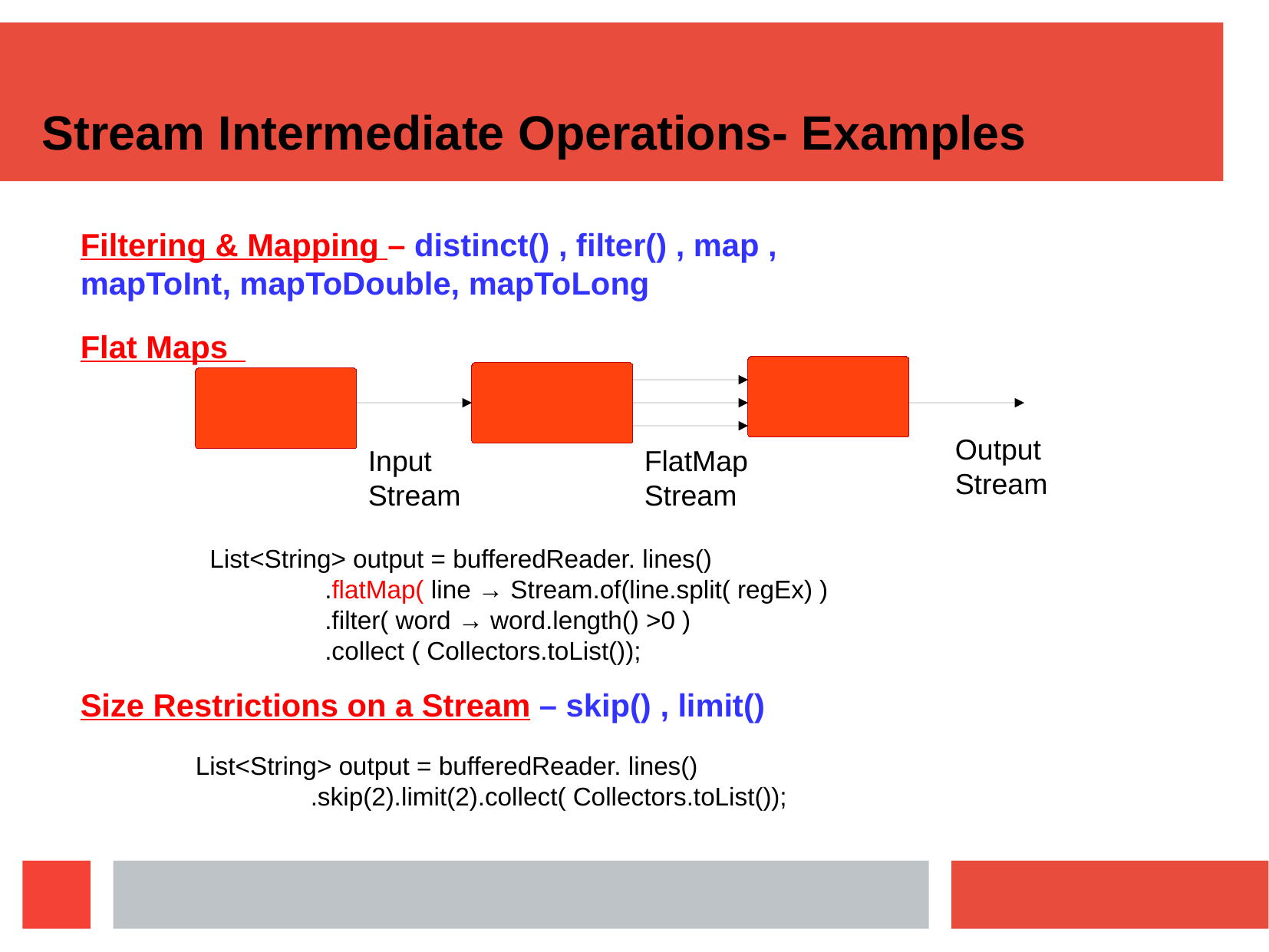

Stream Intermediate Operations- Examples

Filtering & Mapping – distinct() , filter() , map , mapToInt, mapToDouble, mapToLong
Flat Maps

Output
Stream
Input
Stream
FlatMap
Stream
List<String> output = bufferedReader. lines()
	.flatMap( line → Stream.of(line.split( regEx) )
	.filter( word → word.length() >0 )
	.collect ( Collectors.toList());
Size Restrictions on a Stream – skip() , limit()
List<String> output = bufferedReader. lines()
	.skip(2).limit(2).collect( Collectors.toList());